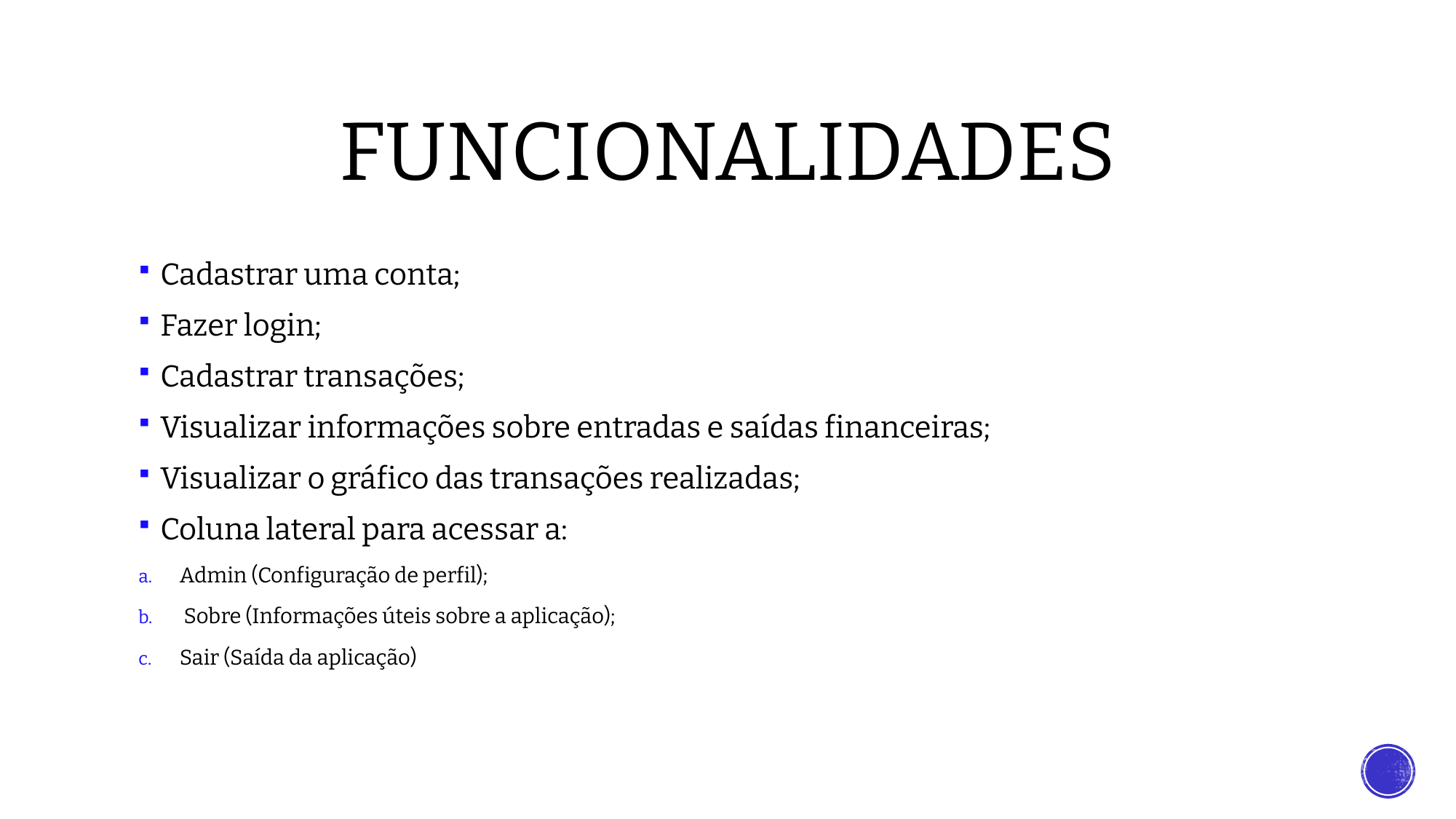

# funcionalidades
Cadastrar uma conta;
Fazer login;
Cadastrar transações;
Visualizar informações sobre entradas e saídas financeiras;
Visualizar o gráfico das transações realizadas;
Coluna lateral para acessar a:
Admin (Configuração de perfil);
 Sobre (Informações úteis sobre a aplicação);
Sair (Saída da aplicação)